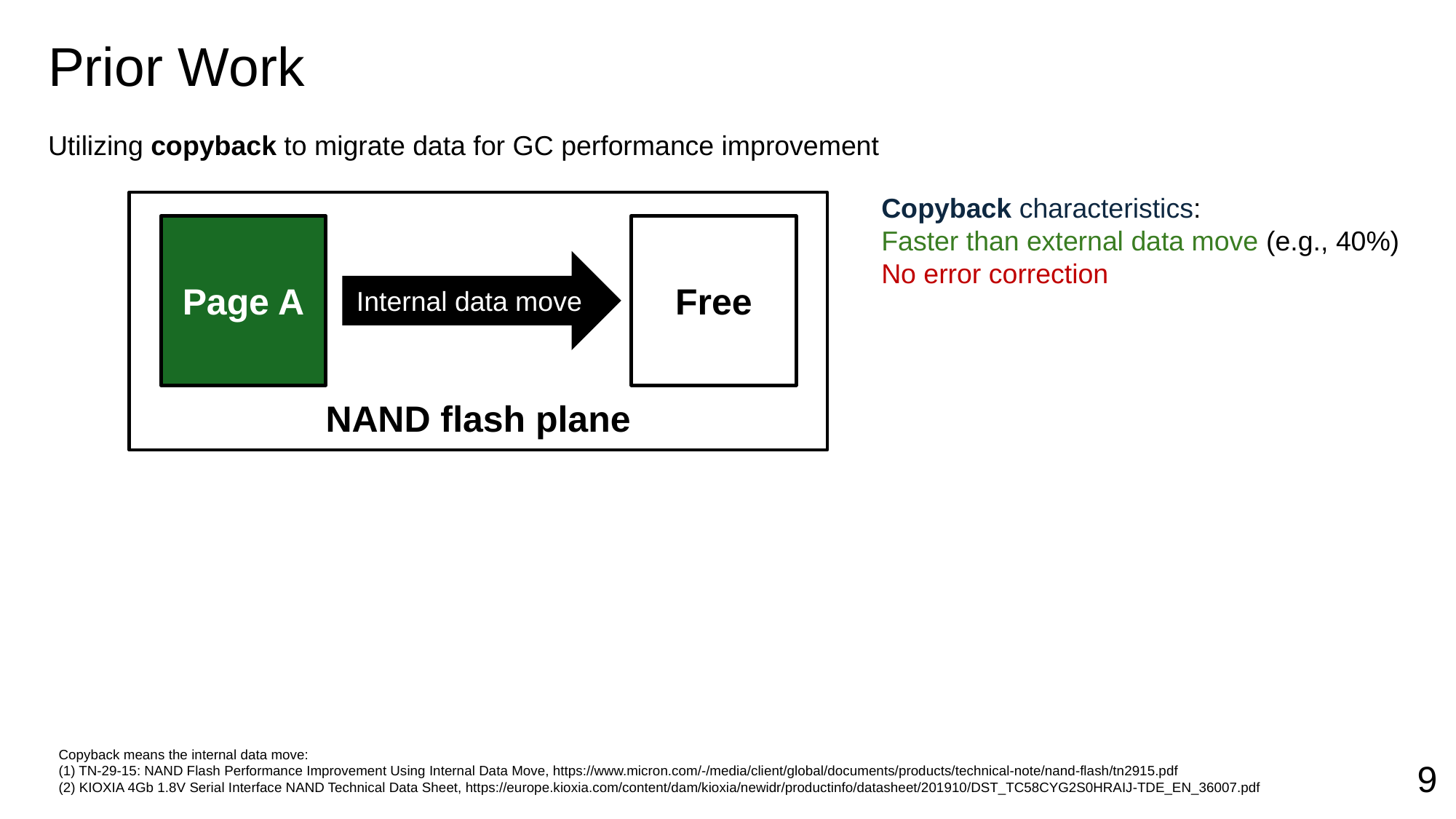

NAND flash plane
Prior Work
Utilizing copyback to migrate data for GC performance improvement
Copyback characteristics:
Faster than external data move (e.g., 40%)
No error correction

Page A
Free
Internal data move
Copyback means the internal data move:
(1) TN-29-15: NAND Flash Performance Improvement Using Internal Data Move, https://www.micron.com/-/media/client/global/documents/products/technical-note/nand-flash/tn2915.pdf
(2) KIOXIA 4Gb 1.8V Serial Interface NAND Technical Data Sheet, https://europe.kioxia.com/content/dam/kioxia/newidr/productinfo/datasheet/201910/DST_TC58CYG2S0HRAIJ-TDE_EN_36007.pdf
9